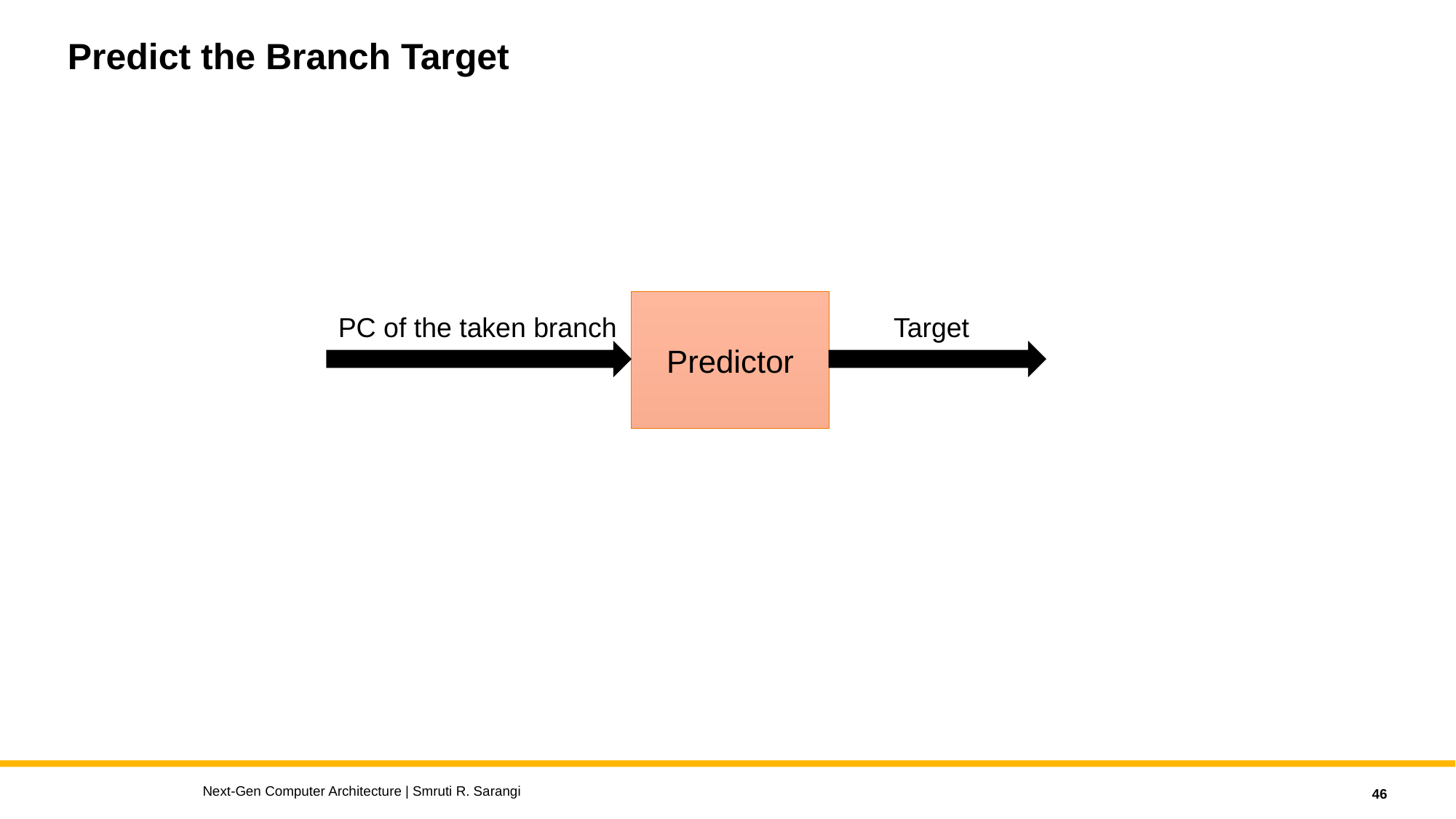

# Predict the Branch Target
Predictor
PC of the taken branch
Target

Next-Gen Computer Architecture | Smruti R. Sarangi
46